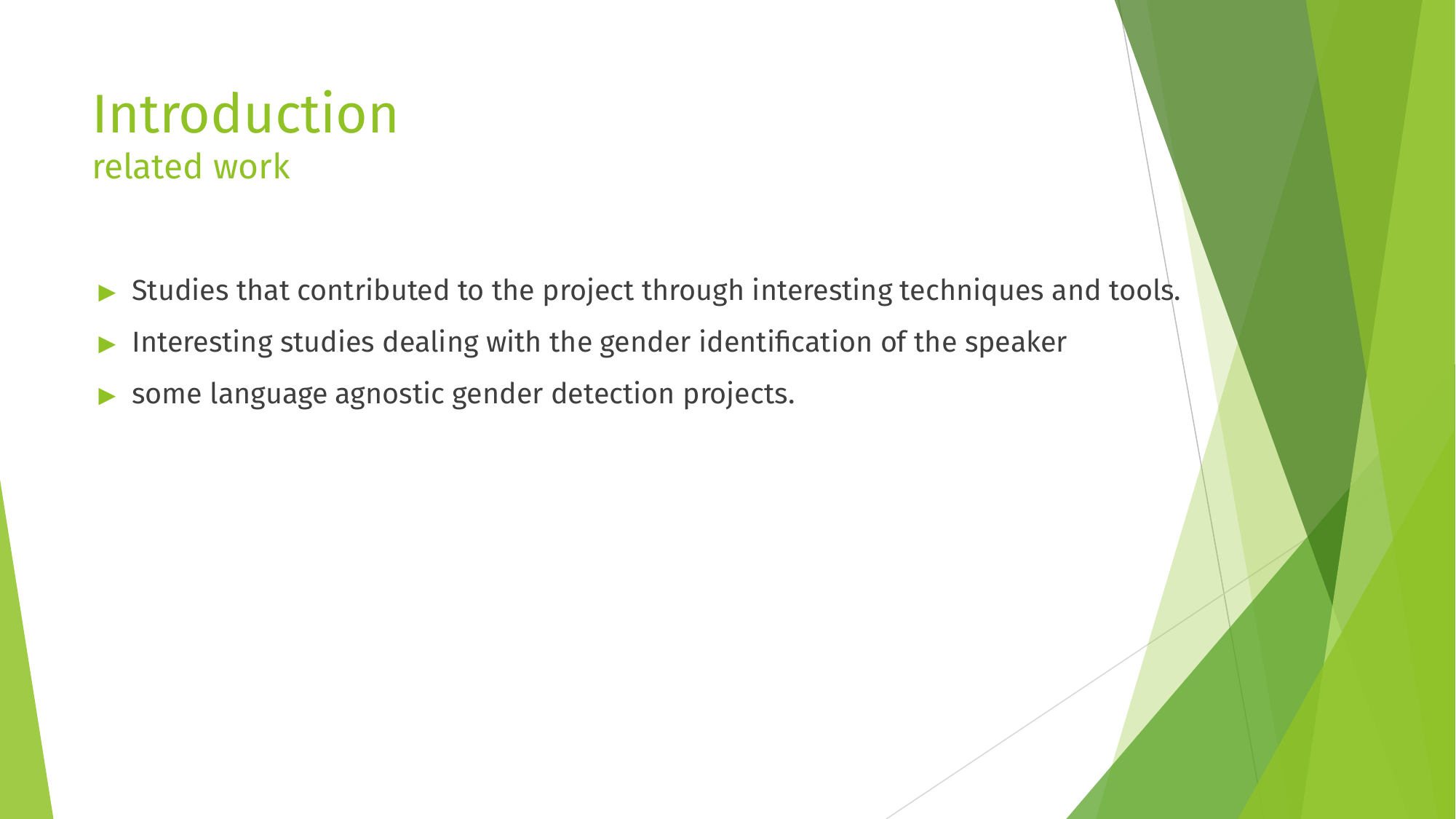

# Introduction
related work
Studies that contributed to the project through interesting techniques and tools.
Interesting studies dealing with the gender identification of the speaker
some language agnostic gender detection projects.